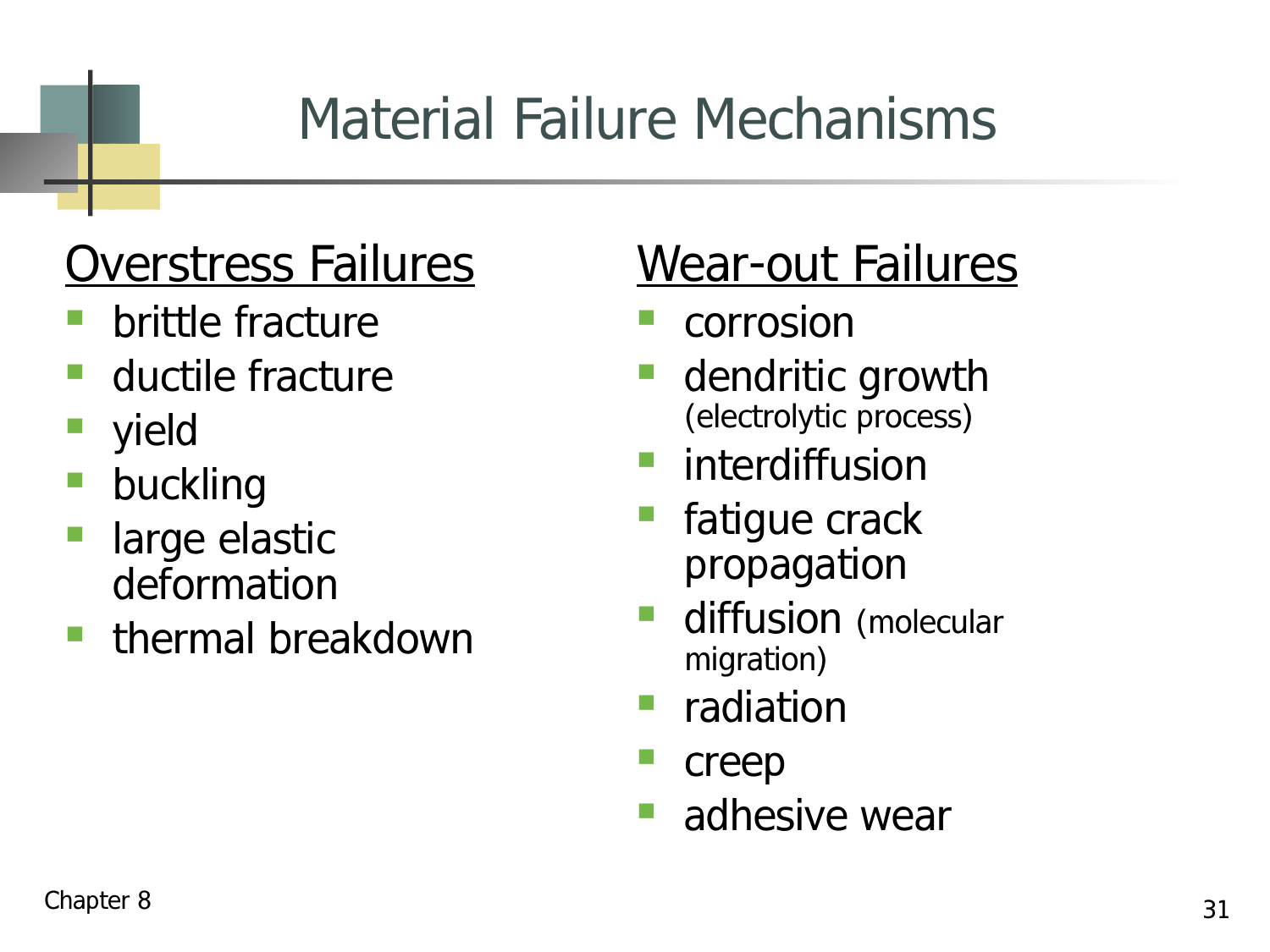

# Material Failure Mechanisms
Overstress Failures
brittle fracture
ductile fracture
yield
buckling
large elastic deformation
thermal breakdown
Wear-out Failures
corrosion
dendritic growth (electrolytic process)
interdiffusion
fatigue crack propagation
diffusion (molecular migration)
radiation
creep
adhesive wear
Chapter 8
31